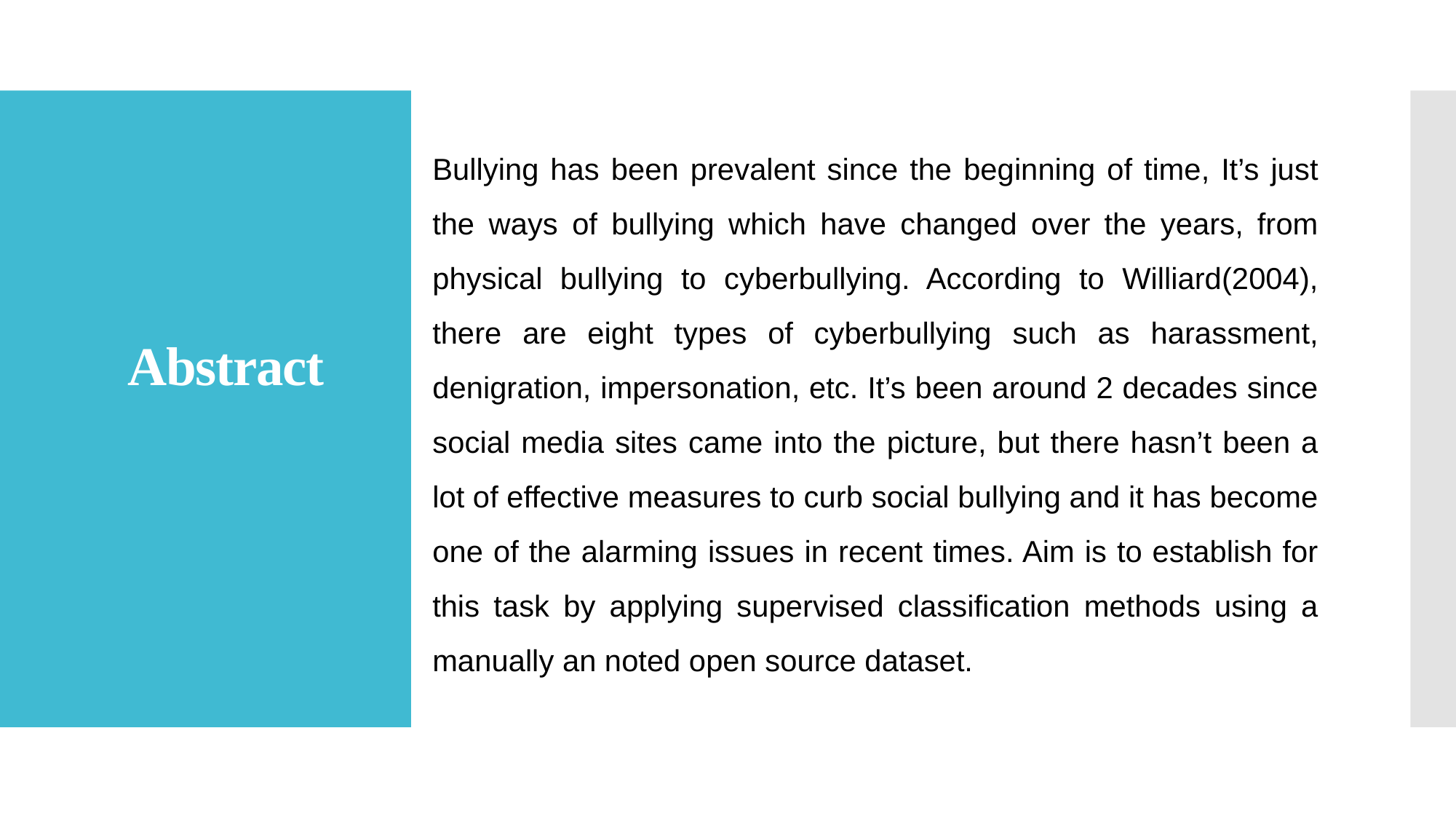

Bullying has been prevalent since the beginning of time, It’s just the ways of bullying which have changed over the years, from physical bullying to cyberbullying. According to Williard(2004), there are eight types of cyberbullying such as harassment, denigration, impersonation, etc. It’s been around 2 decades since social media sites came into the picture, but there hasn’t been a lot of effective measures to curb social bullying and it has become one of the alarming issues in recent times. Aim is to establish for this task by applying supervised classification methods using a manually an noted open source dataset.

# Abstract